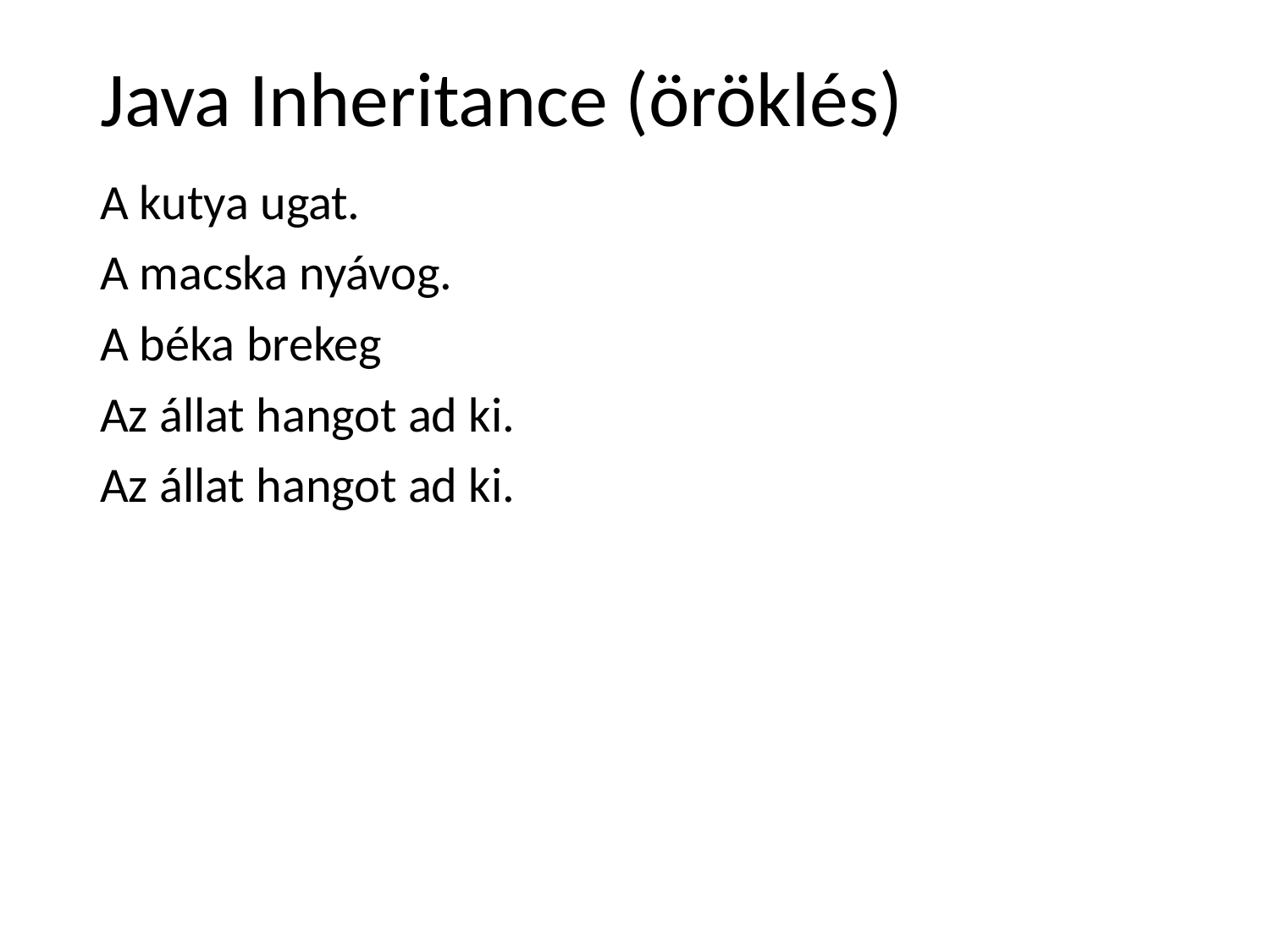

# Java Inheritance (öröklés)
A kutya ugat.
A macska nyávog.
A béka brekeg
Az állat hangot ad ki.
Az állat hangot ad ki.